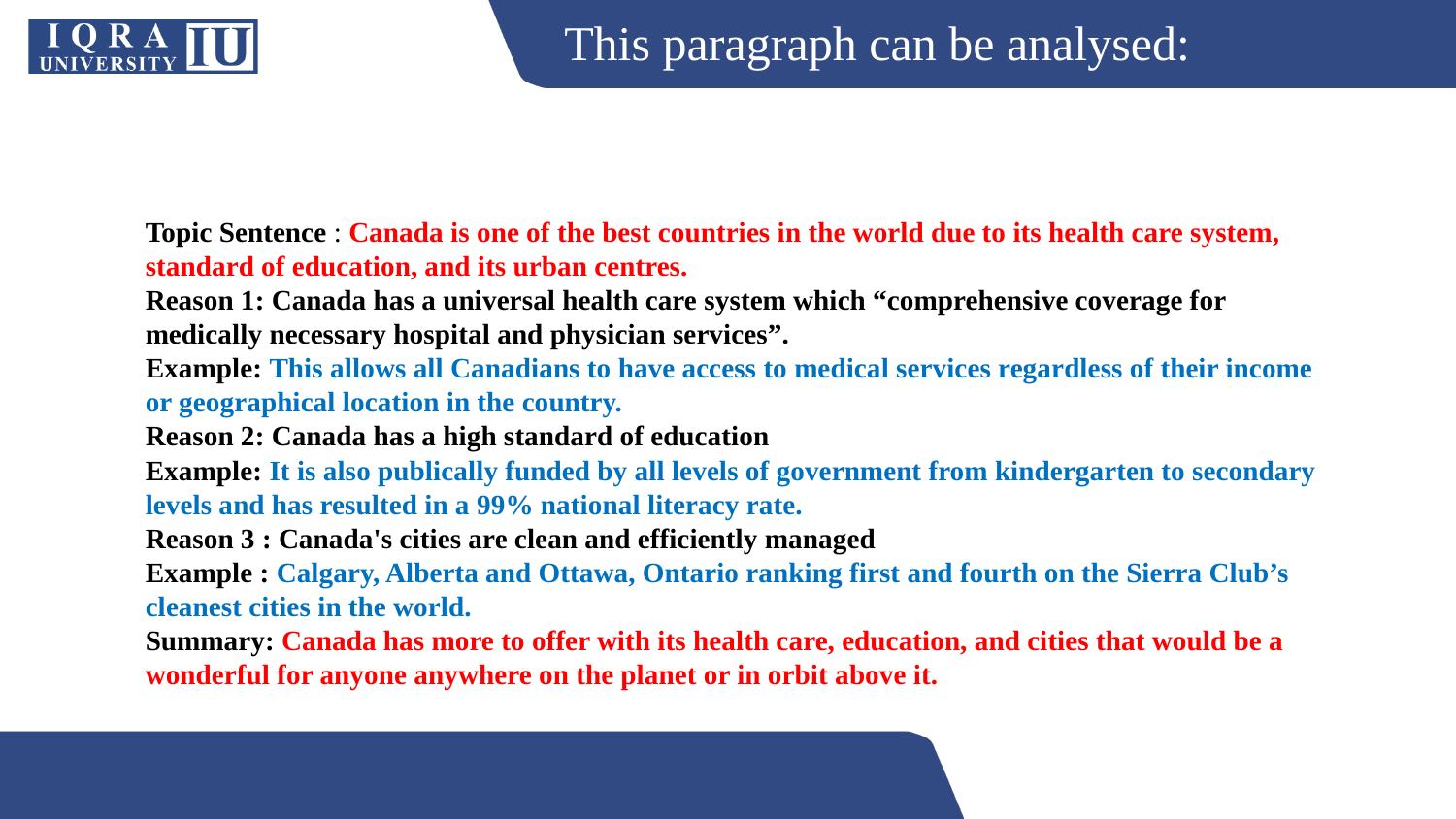

# This paragraph can be analysed:
Topic Sentence : Canada is one of the best countries in the world due to its health care system, standard of education, and its urban centres.
Reason 1: Canada has a universal health care system which “comprehensive coverage for medically necessary hospital and physician services”.
Example: This allows all Canadians to have access to medical services regardless of their income or geographical location in the country.
Reason 2: Canada has a high standard of education
Example: It is also publically funded by all levels of government from kindergarten to secondary levels and has resulted in a 99% national literacy rate.
Reason 3 : Canada's cities are clean and efficiently managed
Example : Calgary, Alberta and Ottawa, Ontario ranking first and fourth on the Sierra Club’s cleanest cities in the world.
Summary: Canada has more to offer with its health care, education, and cities that would be a wonderful for anyone anywhere on the planet or in orbit above it.